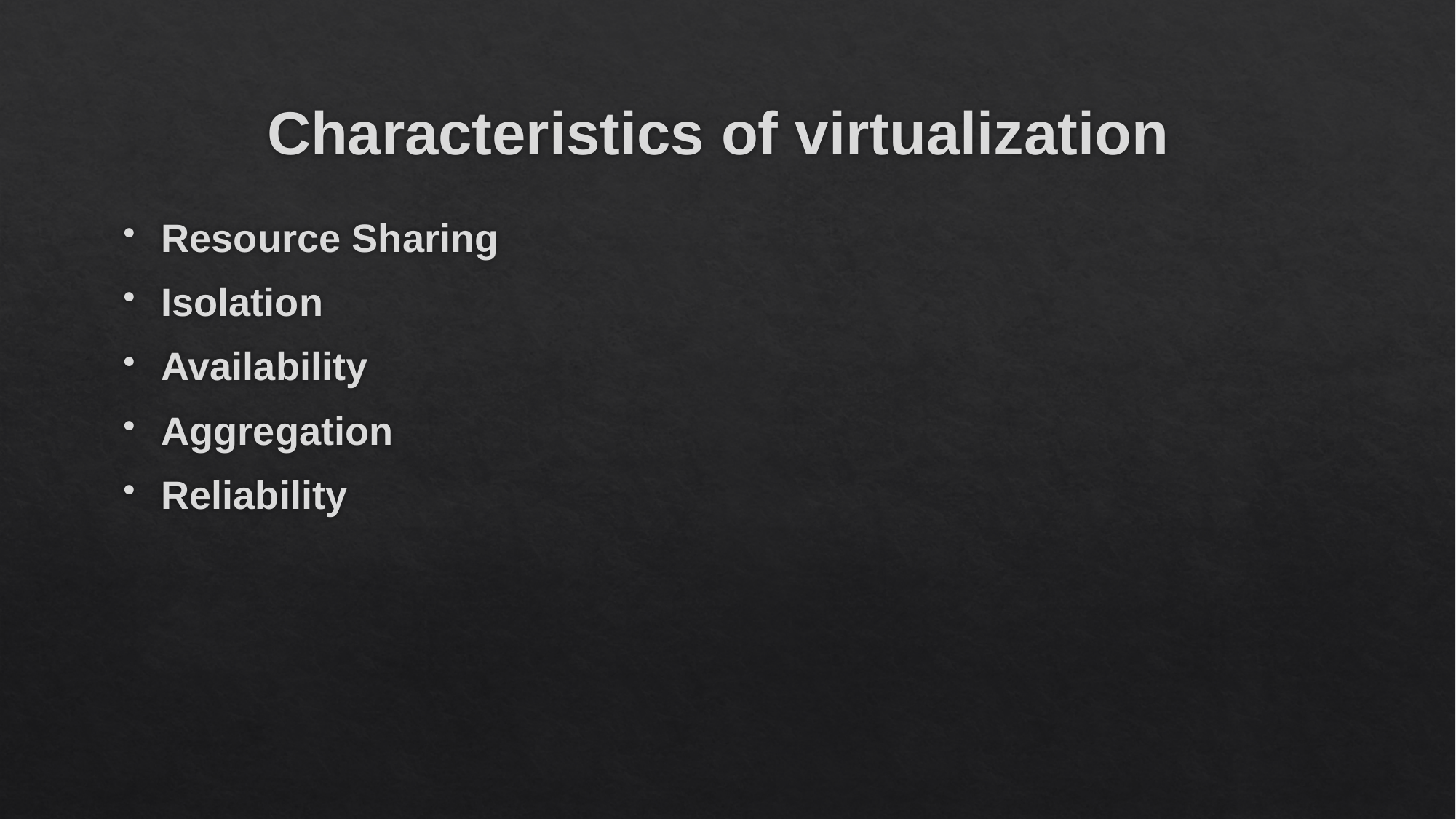

# Characteristics of virtualization
Resource Sharing
Isolation
Availability
Aggregation
Reliability